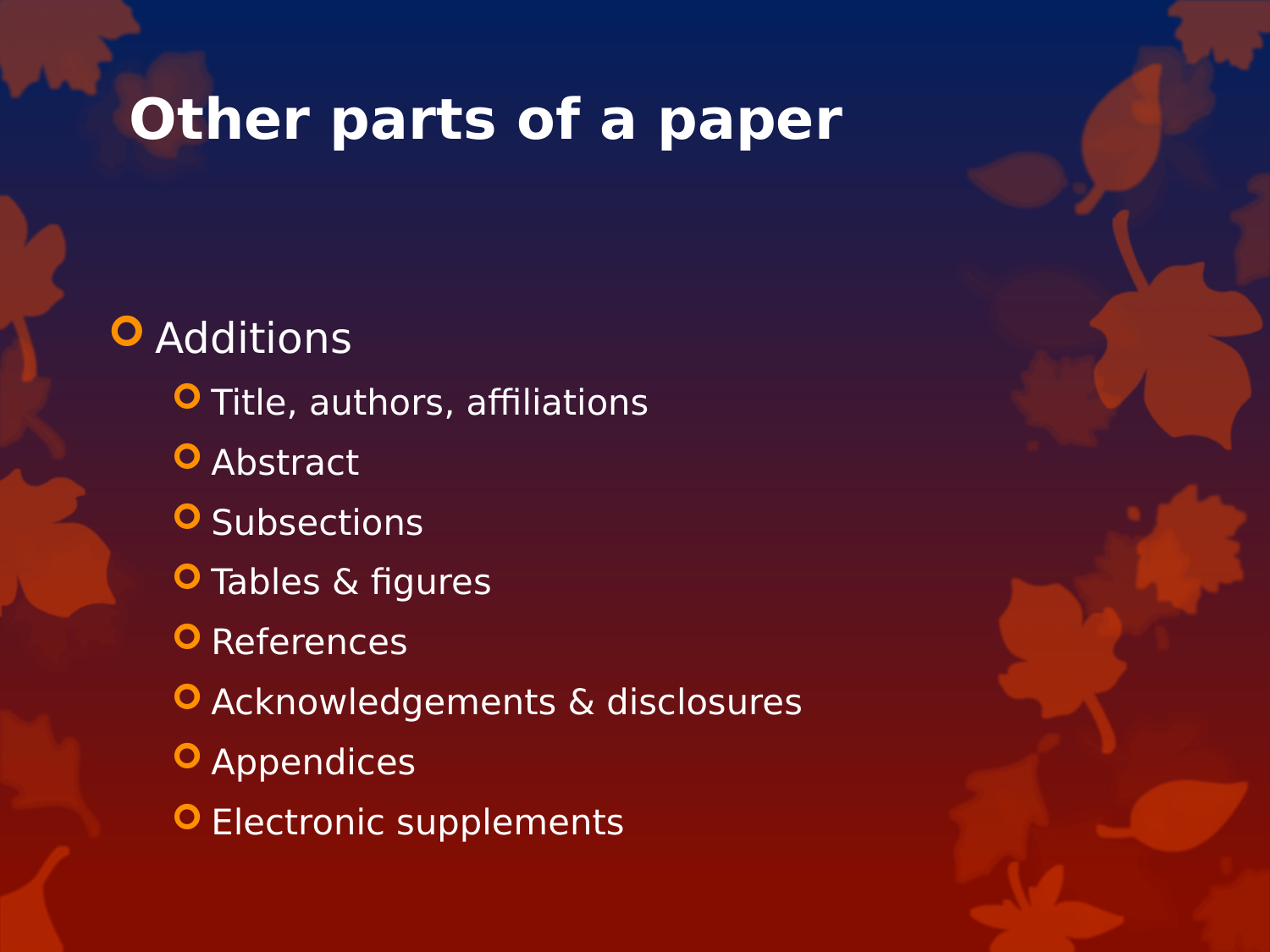

# Other parts of a paper
Additions
Title, authors, affiliations
Abstract
Subsections
Tables & figures
References
Acknowledgements & disclosures
Appendices
Electronic supplements